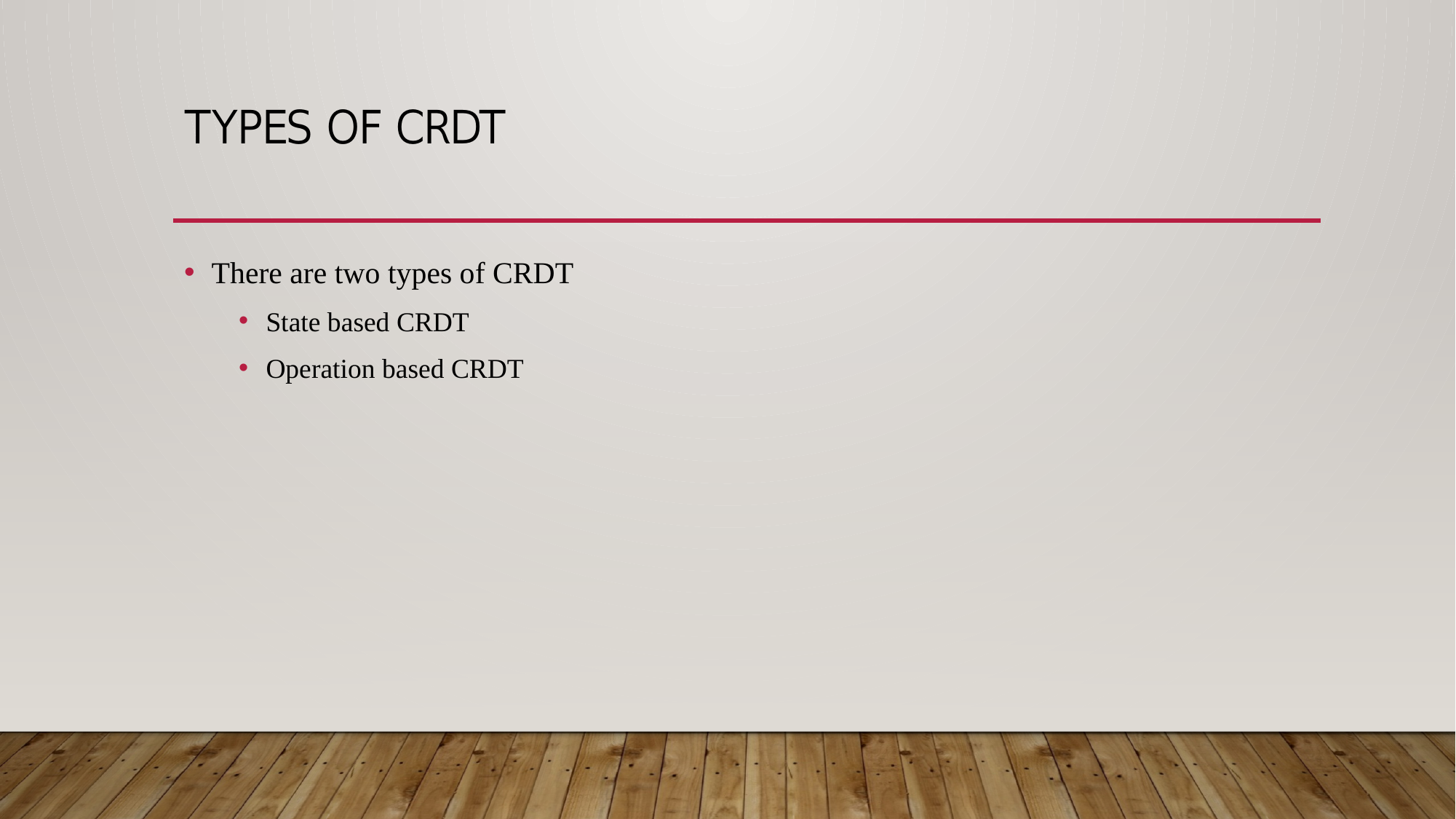

# Types of crdt
There are two types of CRDT
State based CRDT
Operation based CRDT